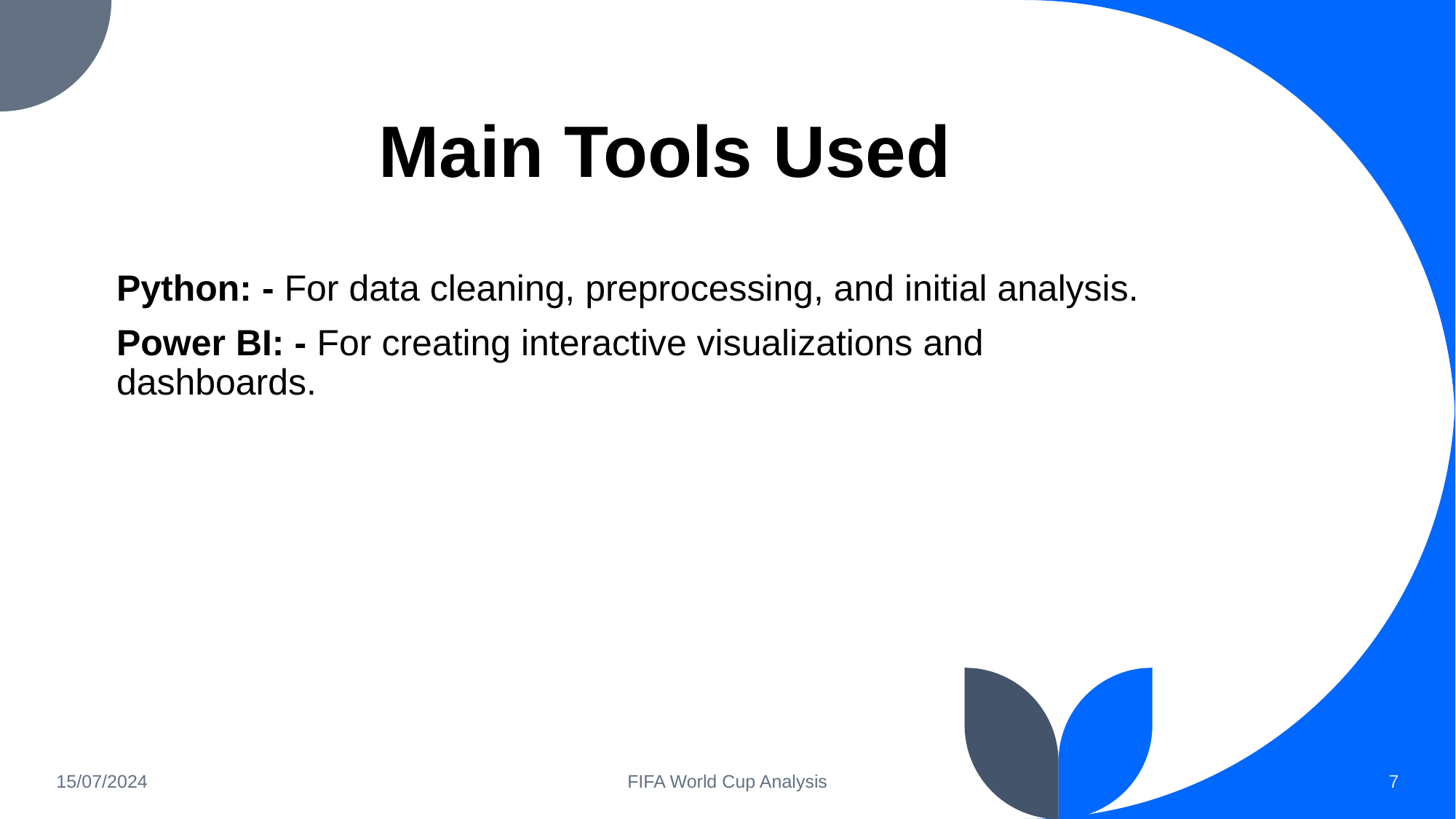

# Main Tools Used
Python: - For data cleaning, preprocessing, and initial analysis.
Power BI: - For creating interactive visualizations and dashboards.

15/07/2024
FIFA World Cup Analysis
7